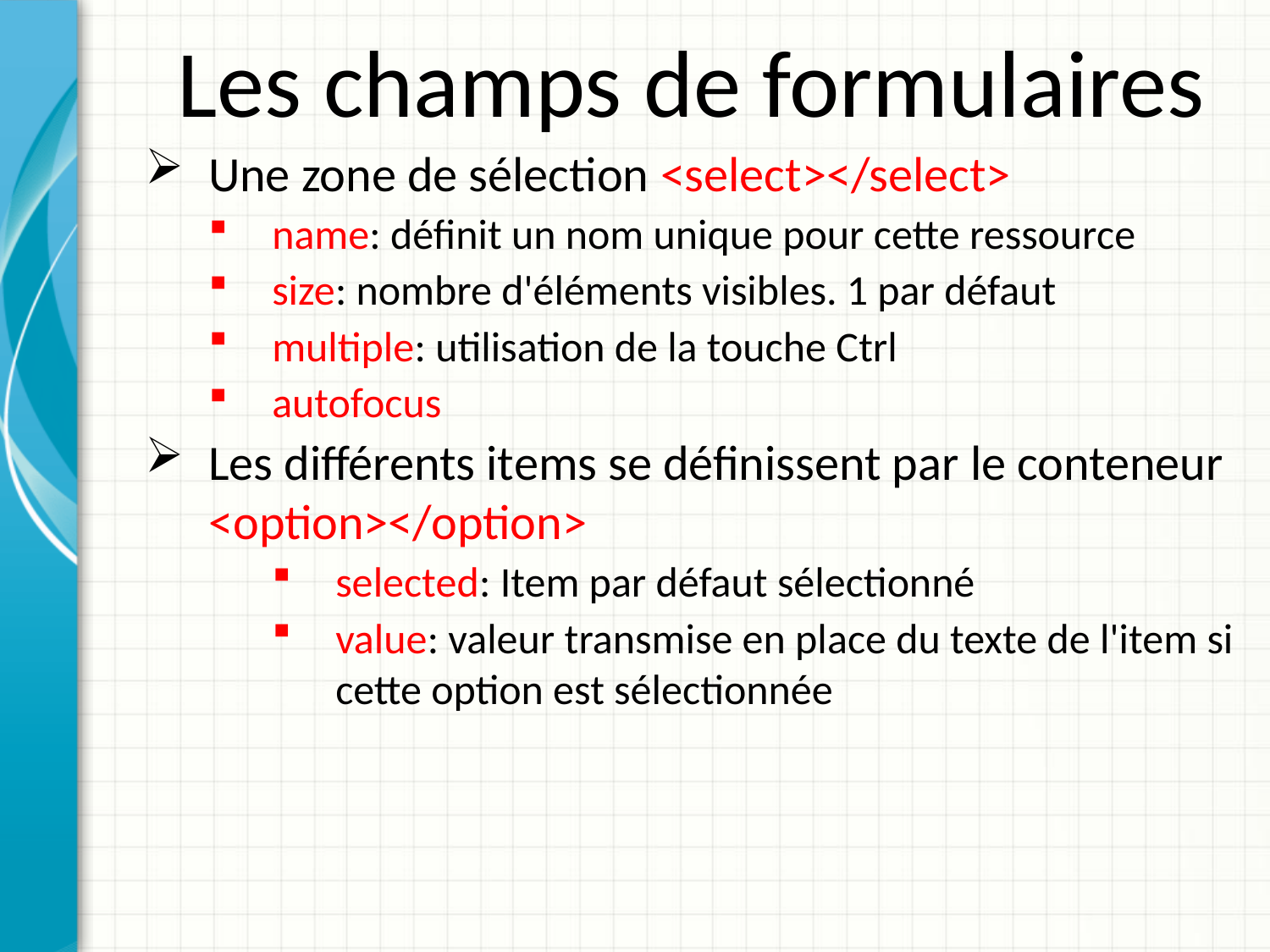

Les champs de formulaires
Une zone de sélection <select></select>
name: définit un nom unique pour cette ressource
size: nombre d'éléments visibles. 1 par défaut
multiple: utilisation de la touche Ctrl
autofocus
Les différents items se définissent par le conteneur <option></option>
selected: Item par défaut sélectionné
value: valeur transmise en place du texte de l'item si cette option est sélectionnée